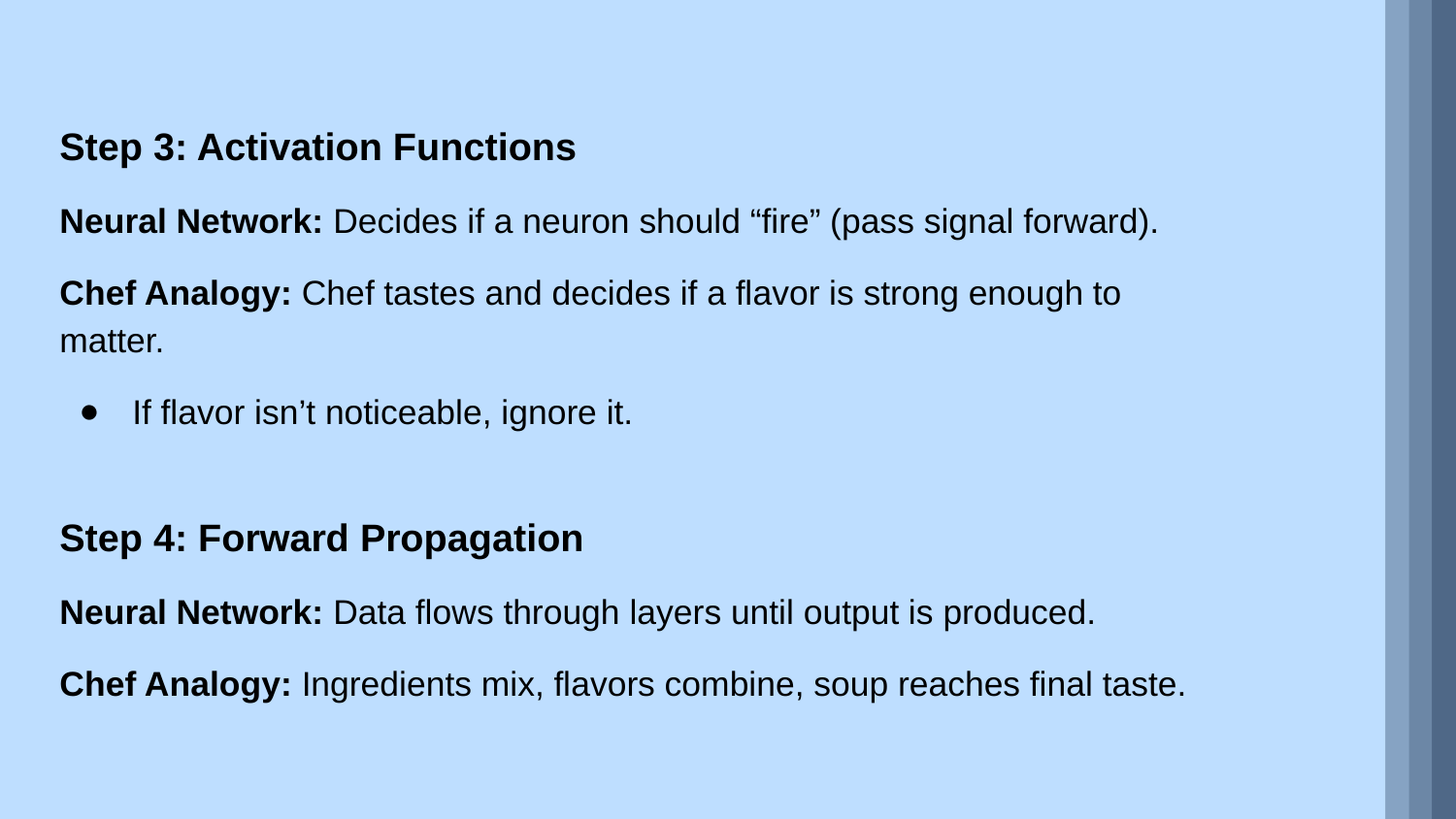

Step 3: Activation Functions
Neural Network: Decides if a neuron should “fire” (pass signal forward).
Chef Analogy: Chef tastes and decides if a flavor is strong enough to matter.
If flavor isn’t noticeable, ignore it.
Step 4: Forward Propagation
Neural Network: Data flows through layers until output is produced.
Chef Analogy: Ingredients mix, flavors combine, soup reaches final taste.